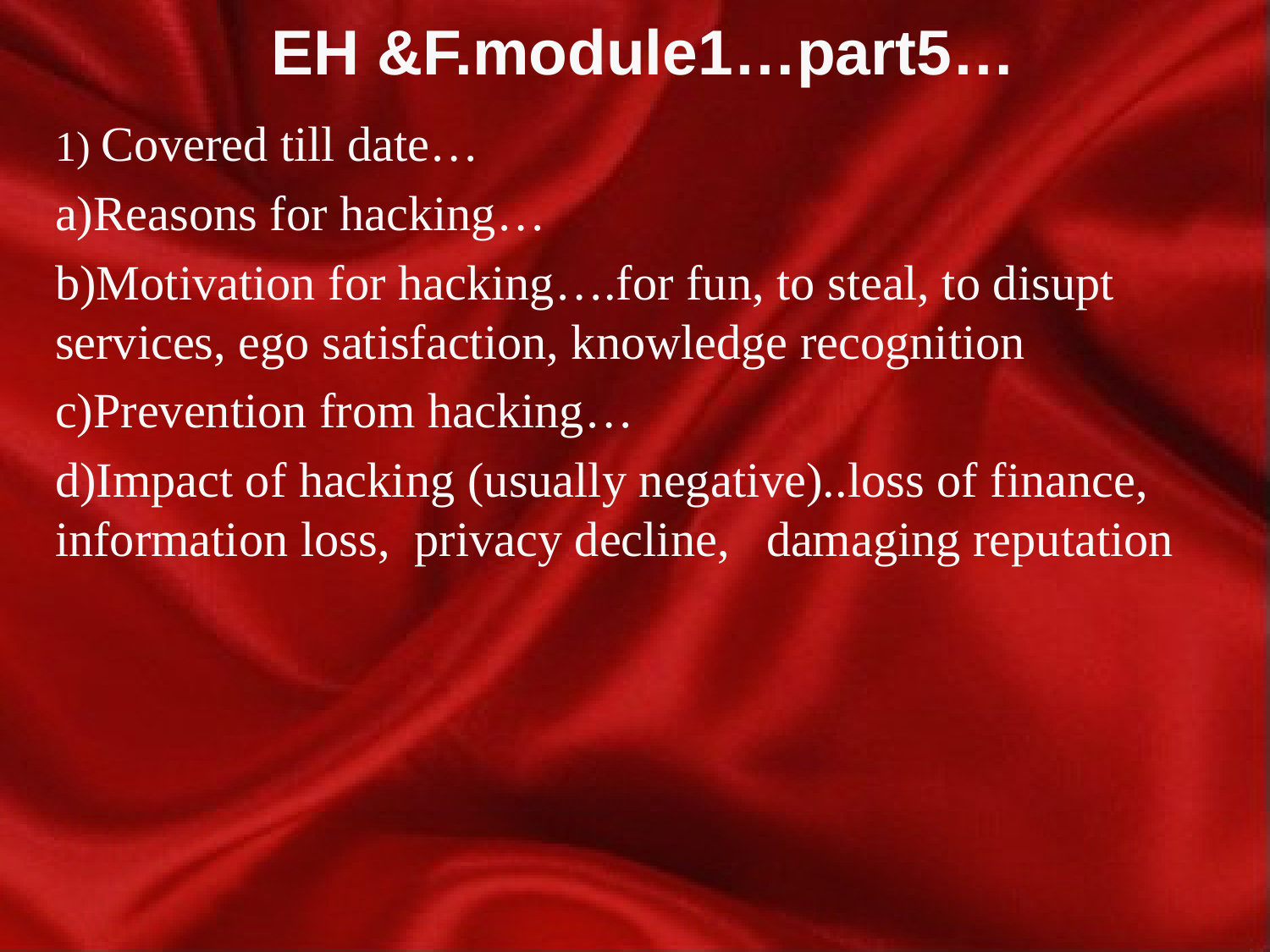

# EH &F.module1…part5…
1) Covered till date…
Reasons for hacking…
Motivation for hacking….for fun, to steal, to disupt services, ego satisfaction, knowledge recognition
Prevention from hacking…
Impact of hacking (usually negative)..loss of finance, information loss,  privacy decline,   damaging reputation